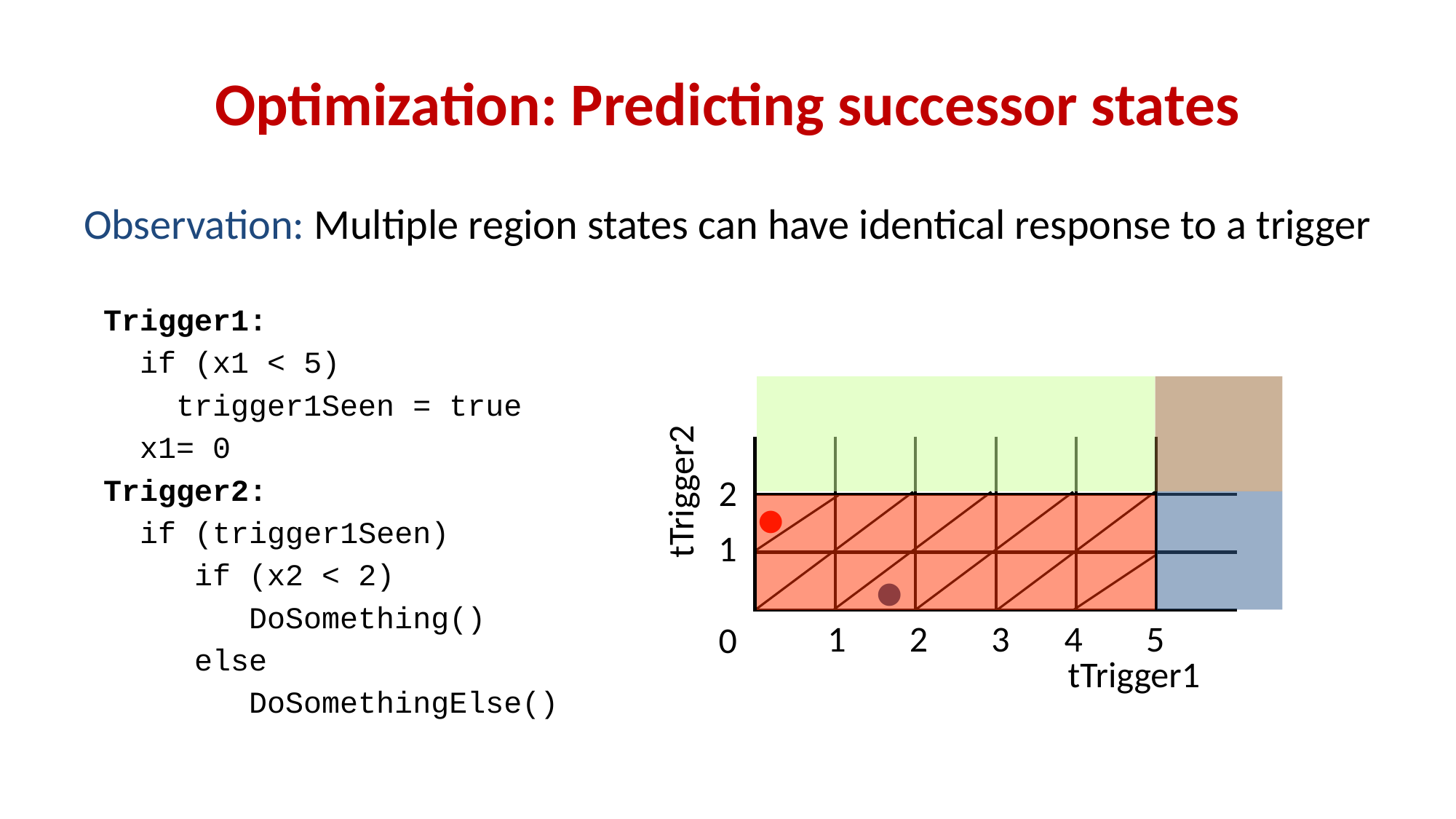

# Optimization: Predicting successor states
Observation: Multiple region states can have identical response to a trigger
Trigger1:
  if (x1 < 5)
    trigger1Seen = true
  x1= 0
Trigger2:
  if (trigger1Seen)
     if (x2 < 2)
        DoSomething()
     else
        DoSomethingElse()

|  |  |  |  |  |  |
| --- | --- | --- | --- | --- | --- |
|  |  |  |  |  |  |
|  |  |  |  |  |  |
tTrigger2
2
●

1
●
1
2
3
4
5
0
tTrigger1